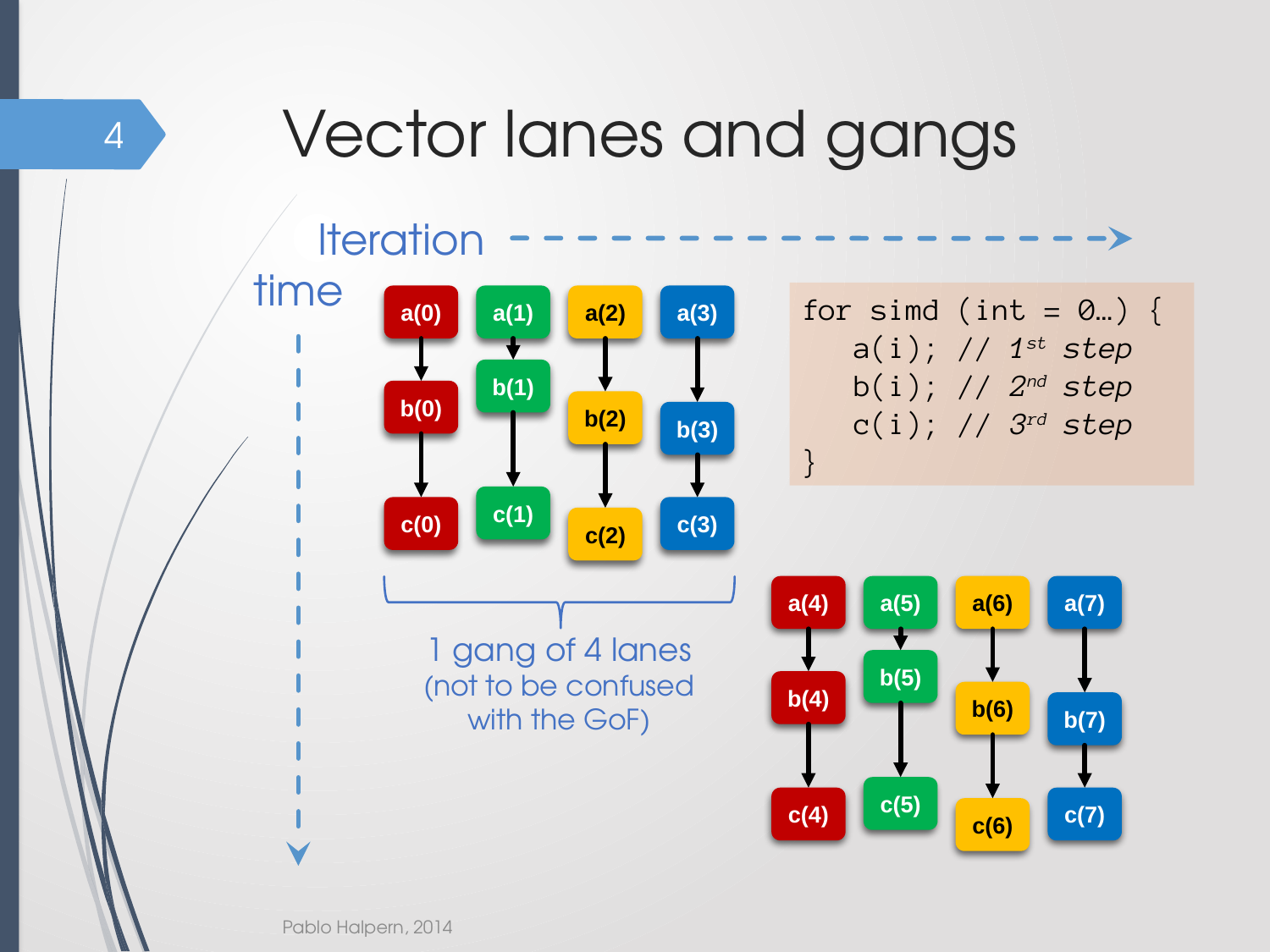

# Vector lanes and gangs
4
Iteration
time
for simd (int = 0…) {
   a(i); // 1st step
   b(i); // 2nd step
   c(i); // 3rd step
}
a(0)
a(1)
a(2)
a(3)
b(1)
b(0)
b(2)
b(3)

c(1)
c(0)
c(3)
c(2)
a(4)
a(5)
a(6)
a(7)
1 gang of 4 lanes
(not to be confused with the GoF)
b(5)
b(4)
b(6)
b(7)
c(5)
c(4)
c(7)
c(6)
Pablo Halpern, 2014